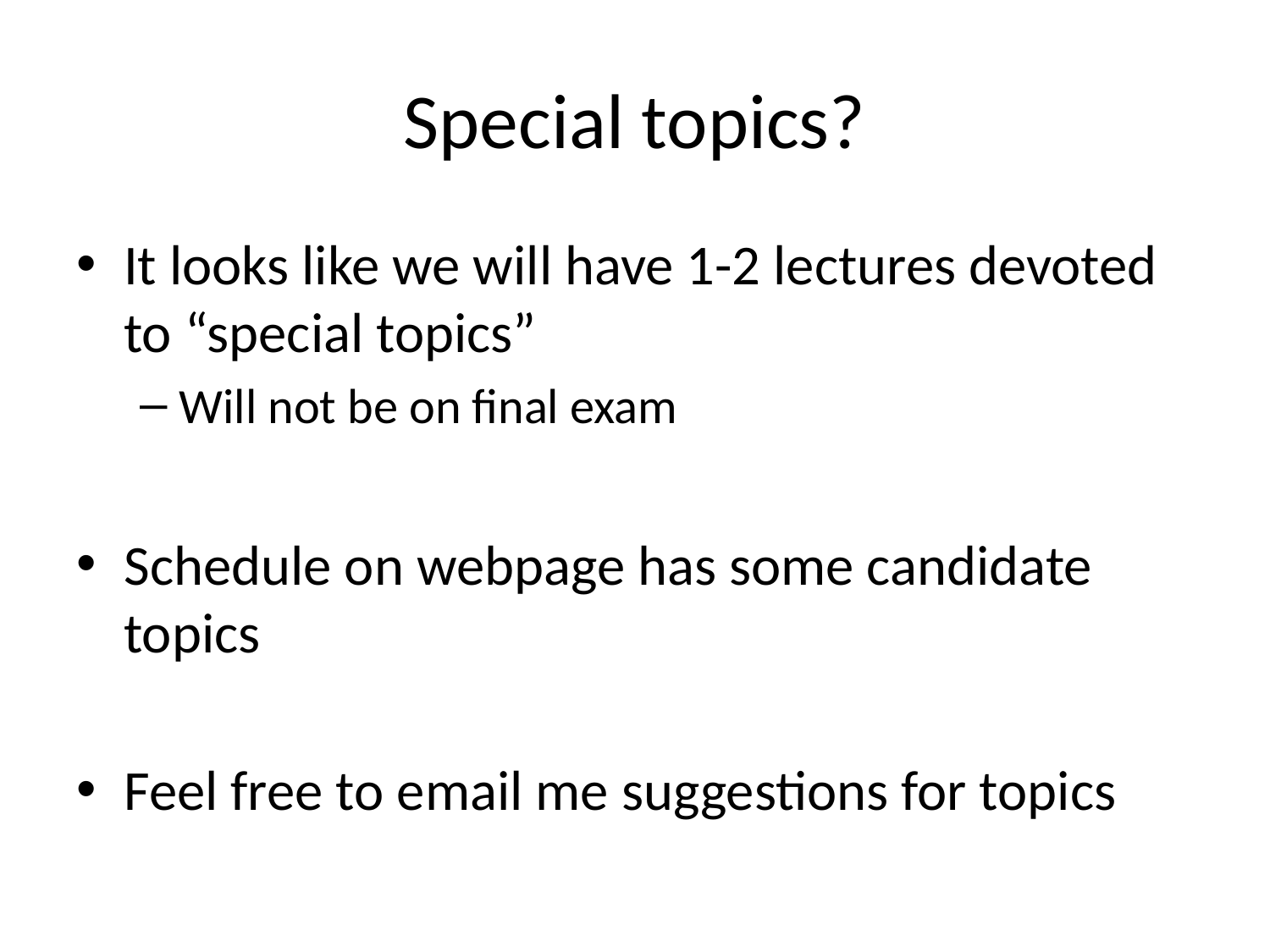

# Special topics?
It looks like we will have 1-2 lectures devoted to “special topics”
Will not be on final exam

Schedule on webpage has some candidate topics

Feel free to email me suggestions for topics